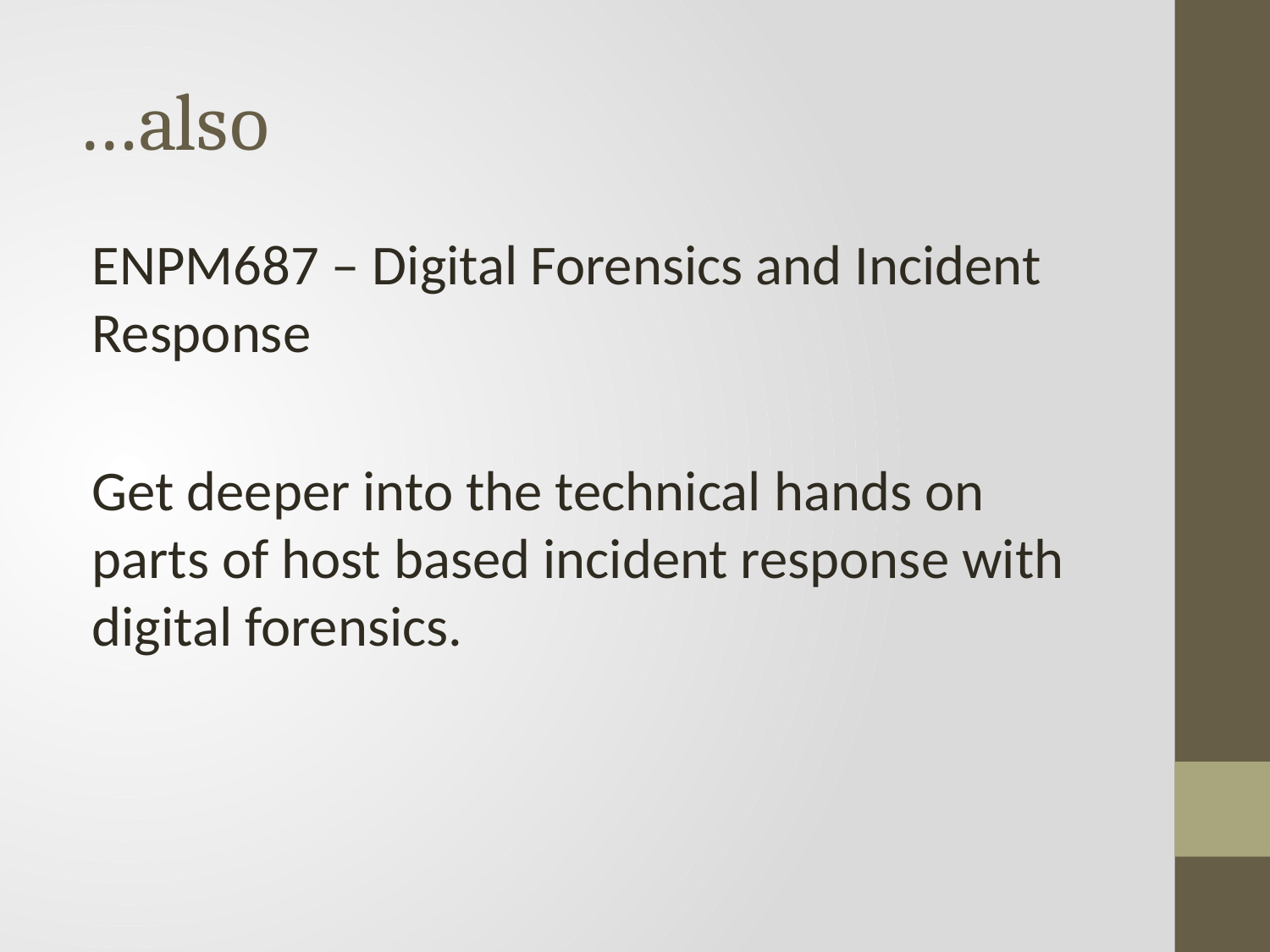

# …also
ENPM687 – Digital Forensics and Incident Response

Get deeper into the technical hands on parts of host based incident response with digital forensics.